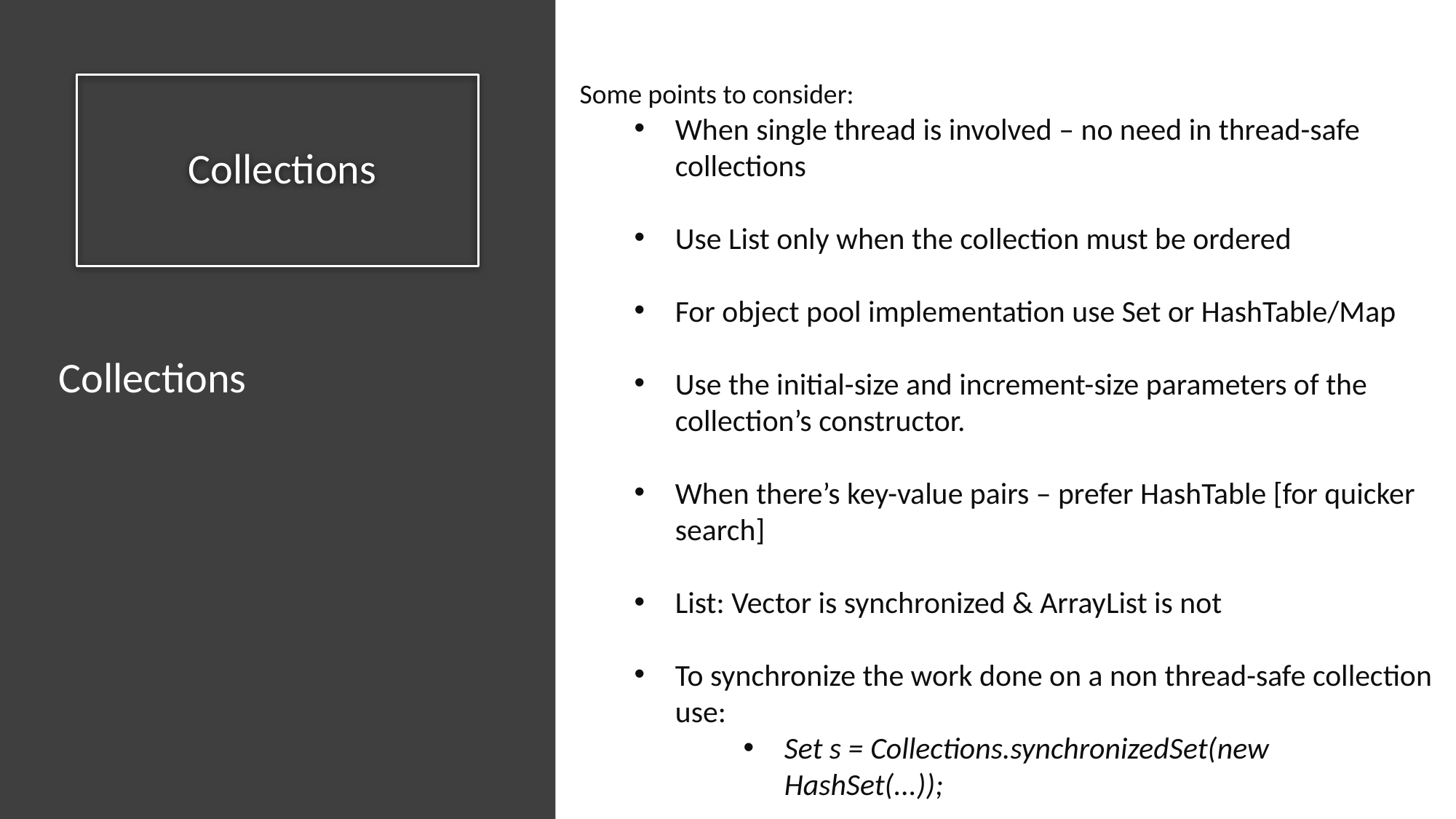

Some points to consider:
When single thread is involved – no need in thread-safe collections

Use List only when the collection must be ordered

For object pool implementation use Set or HashTable/Map

Use the initial-size and increment-size parameters of the collection’s constructor.

When there’s key-value pairs – prefer HashTable [for quicker search]

List: Vector is synchronized & ArrayList is not

To synchronize the work done on a non thread-safe collection use:
Set s = Collections.synchronizedSet(new HashSet(...));

# Collections
Collections